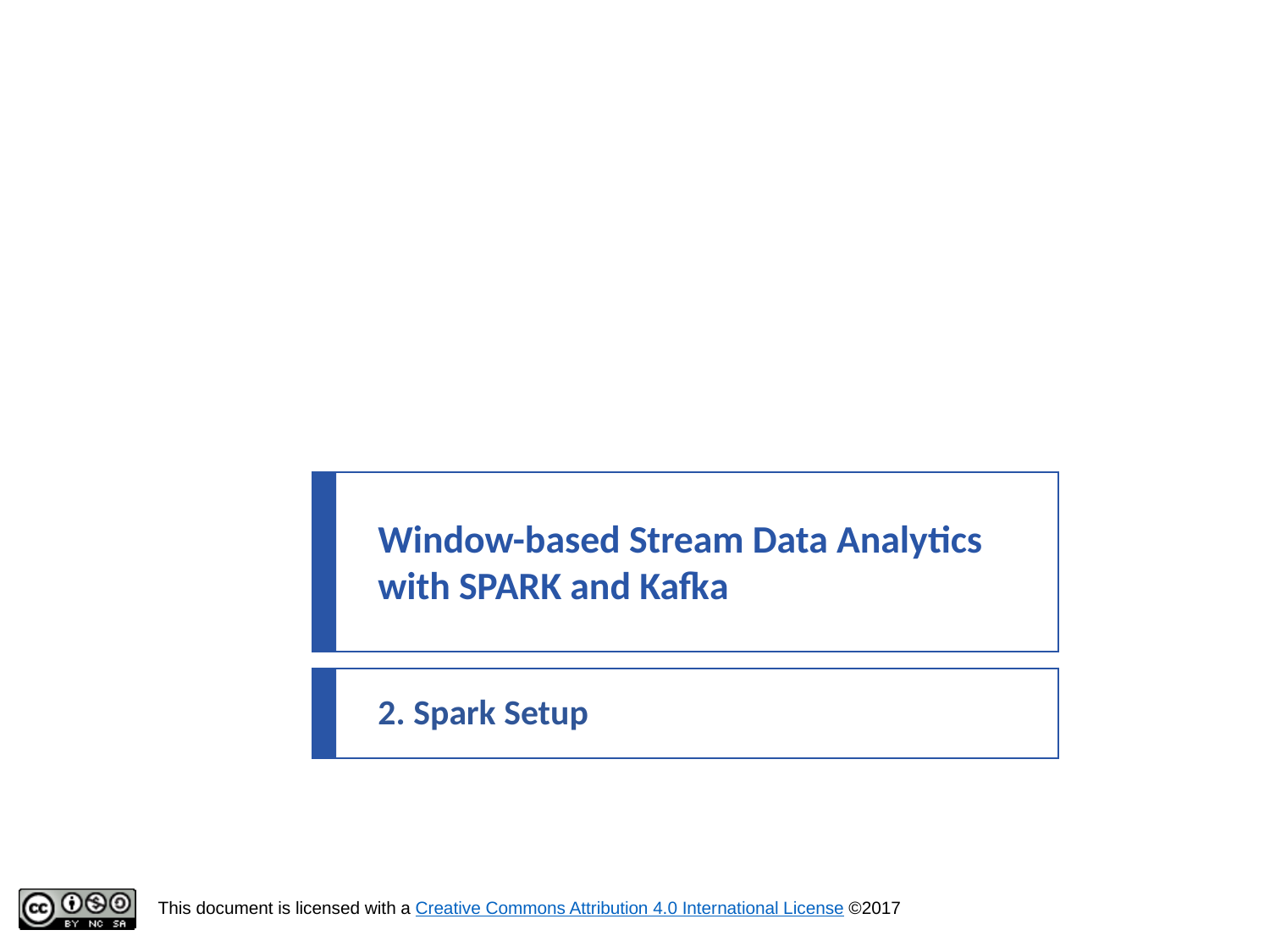

# Window-based Stream Data Analytics with SPARK and Kafka
2. Spark Setup